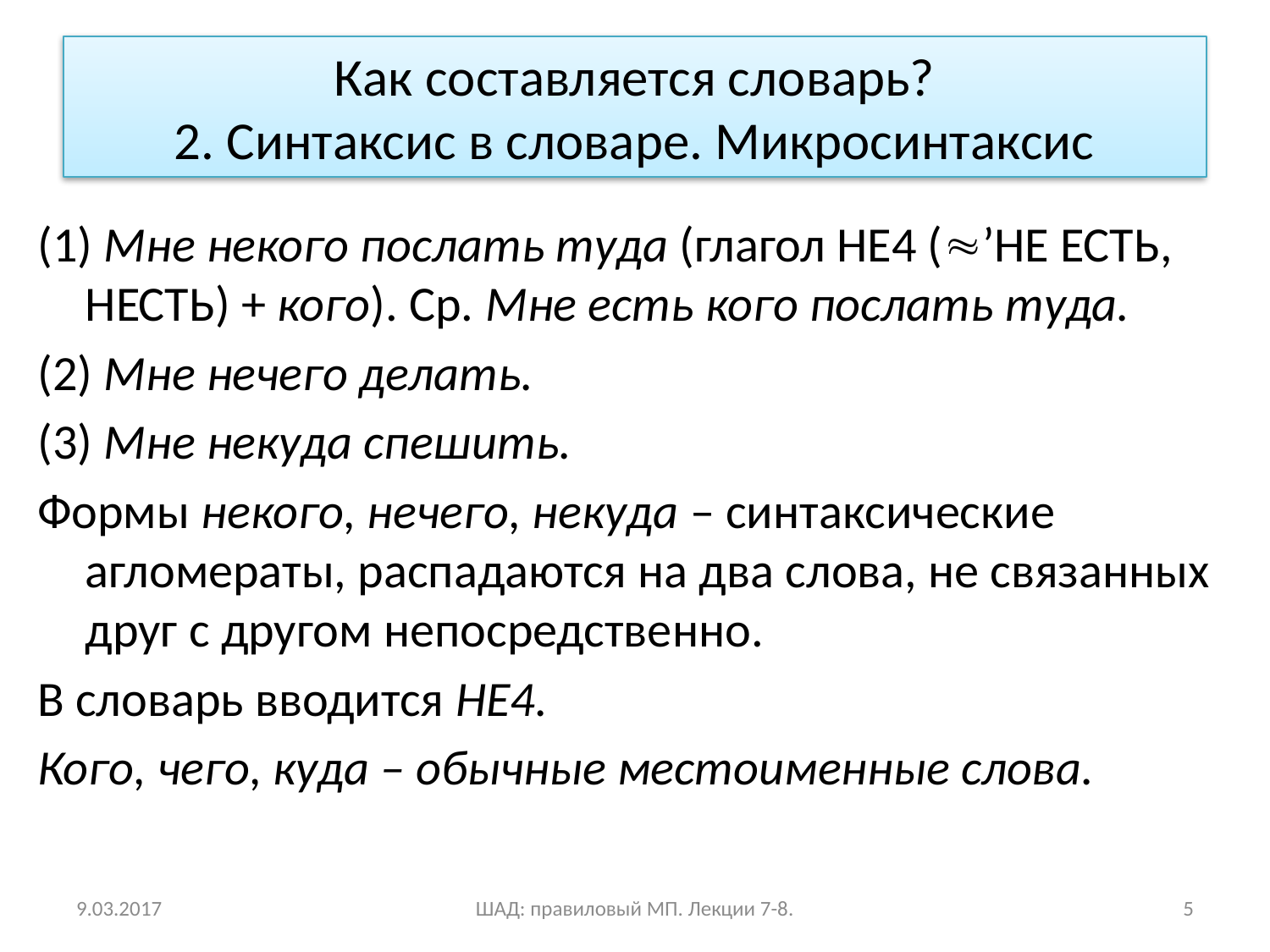

Как составляется словарь?
2. Синтаксис в словаре. Микросинтаксис
(1) Мне некого послать туда (глагол НЕ4 (≈’НЕ ЕСТЬ, НЕСТЬ) + кого). Ср. Мне есть кого послать туда.
(2) Мне нечего делать.
(3) Мне некуда спешить.
Формы некого, нечего, некуда – синтаксические агломераты, распадаются на два слова, не связанных друг с другом непосредственно.
В словарь вводится НЕ4.
Кого, чего, куда – обычные местоименные слова.

9.03.2017
ШАД: правиловый МП. Лекции 7-8.
5